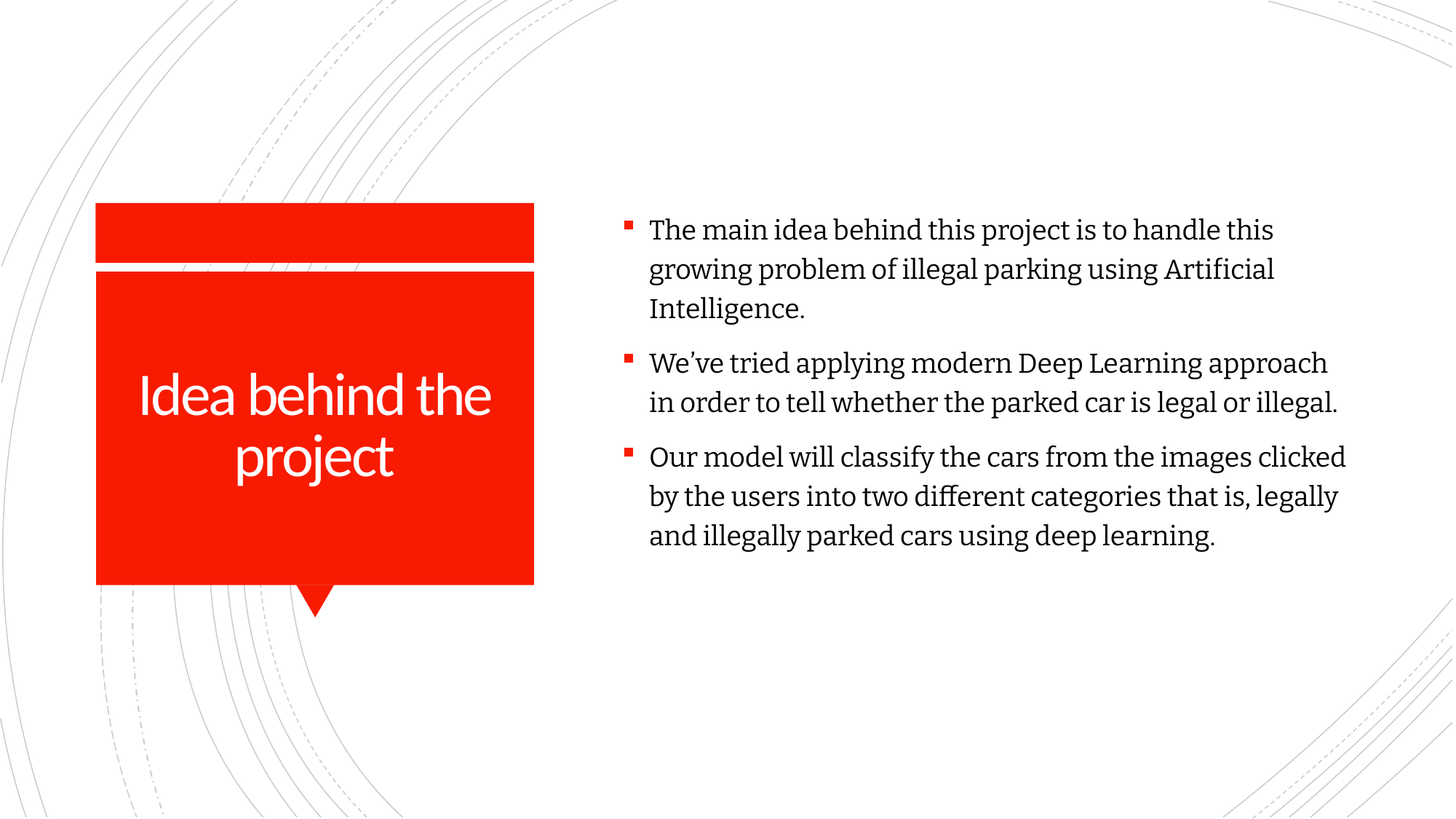

The main idea behind this project is to handle this growing problem of illegal parking using Artificial Intelligence.
We’ve tried applying modern Deep Learning approach in order to tell whether the parked car is legal or illegal.
Our model will classify the cars from the images clicked by the users into two different categories that is, legally and illegally parked cars using deep learning.

# Idea behind the project